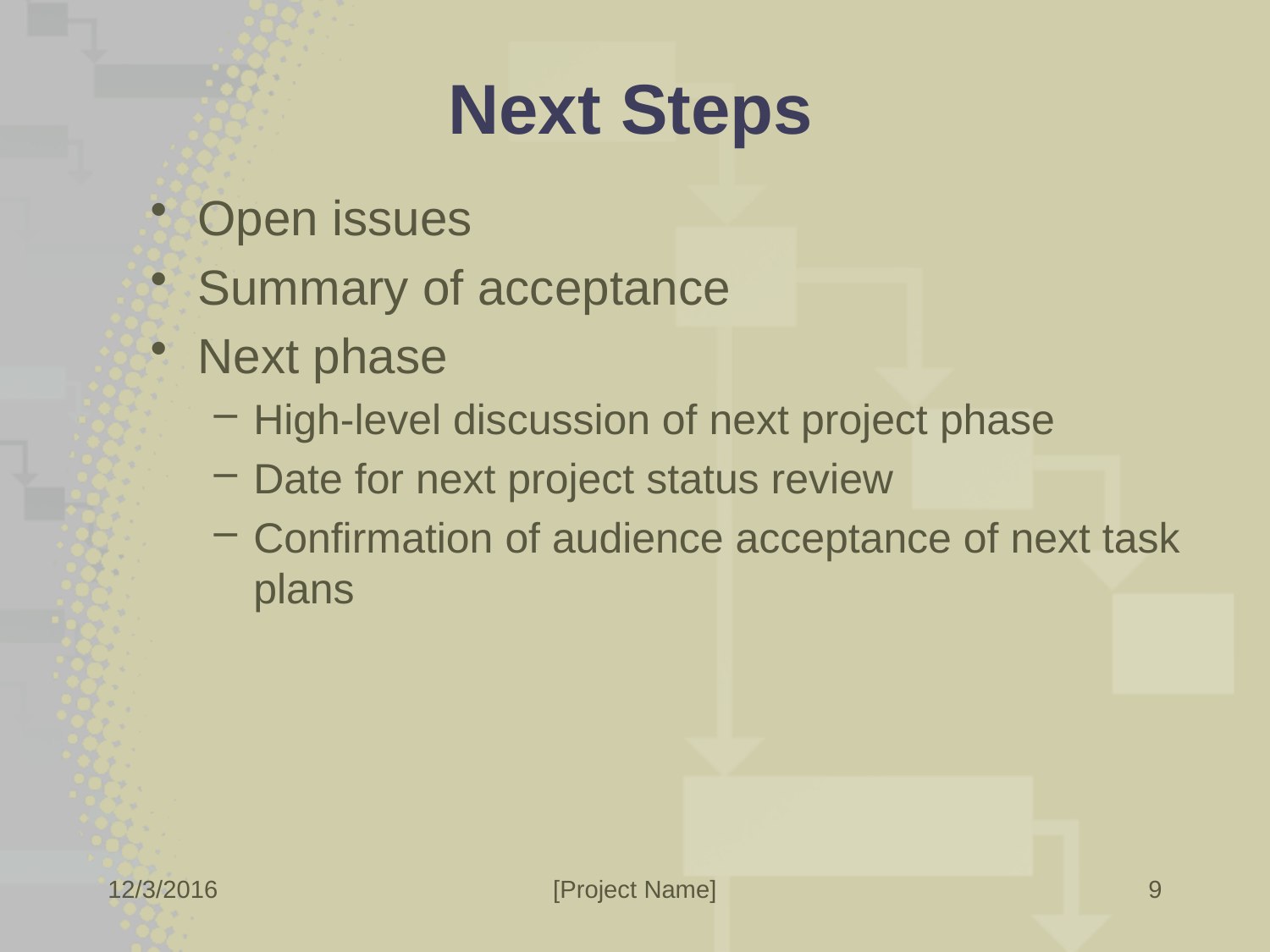

# Next Steps
Open issues
Summary of acceptance
Next phase
High-level discussion of next project phase
Date for next project status review
Confirmation of audience acceptance of next task plans
9